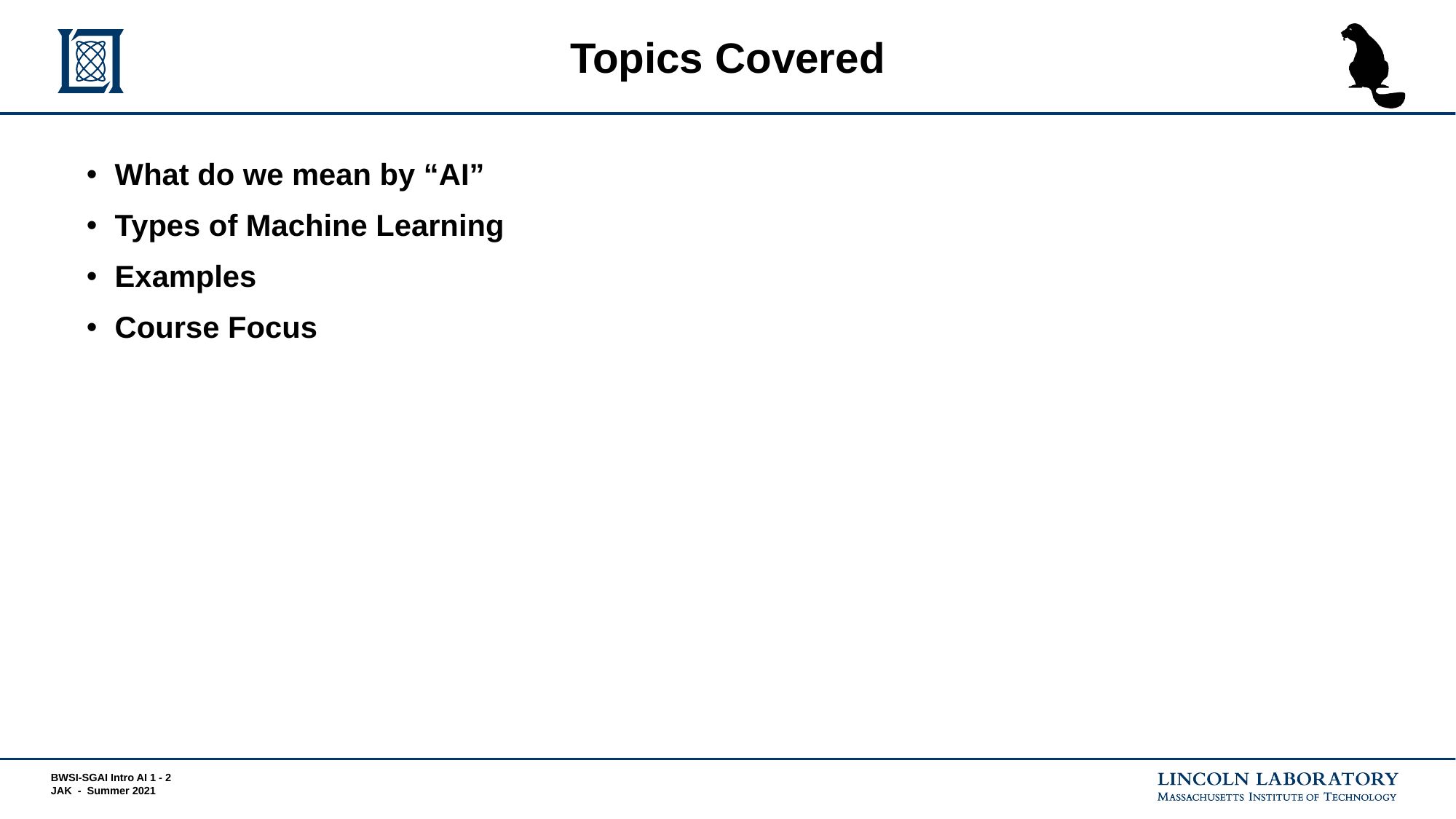

# Topics Covered
What do we mean by “AI”
Types of Machine Learning
Examples
Course Focus